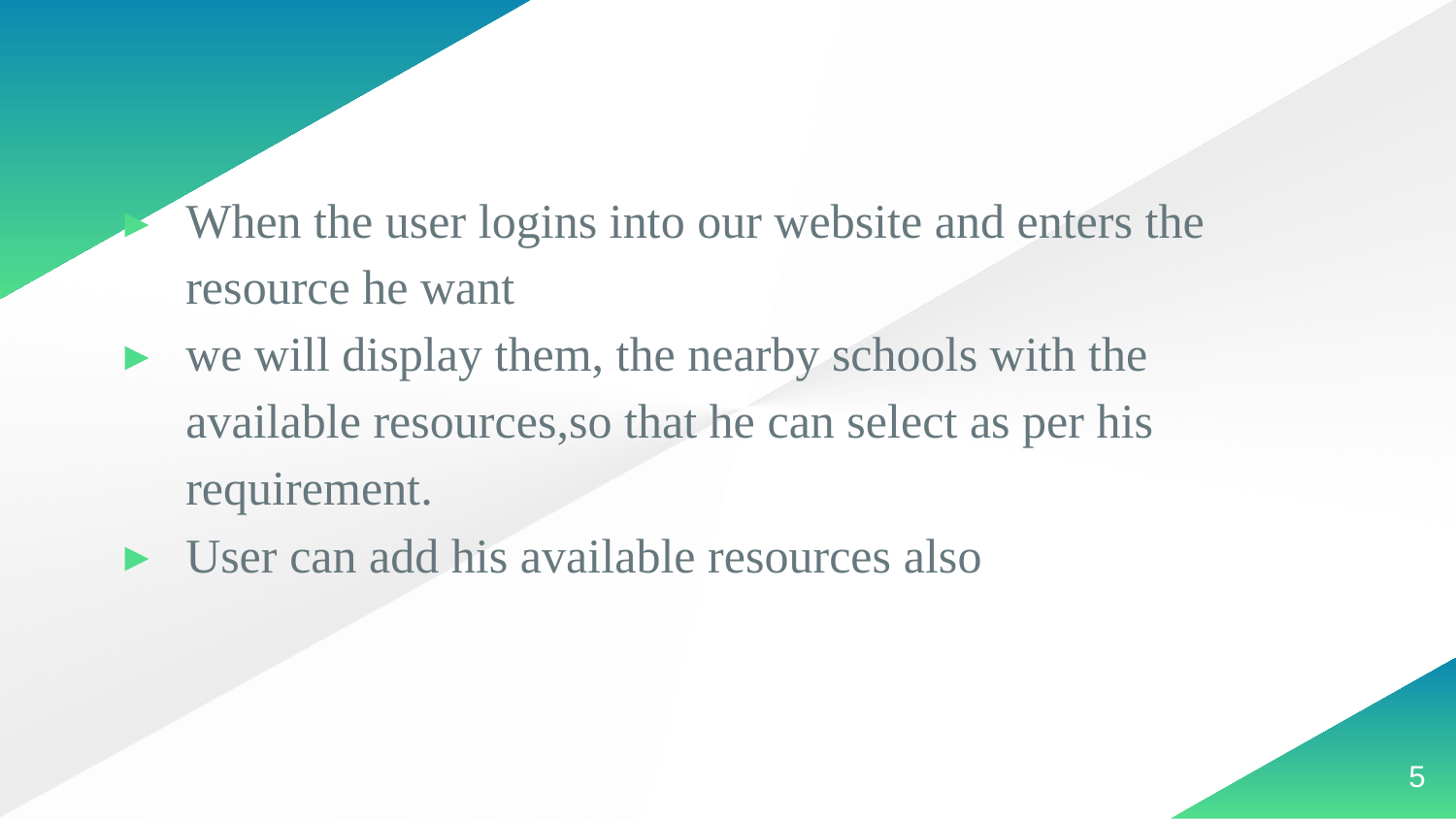

When the user logins into our website and enters the resource he want
we will display them, the nearby schools with the available resources,so that he can select as per his requirement.
User can add his available resources also
5